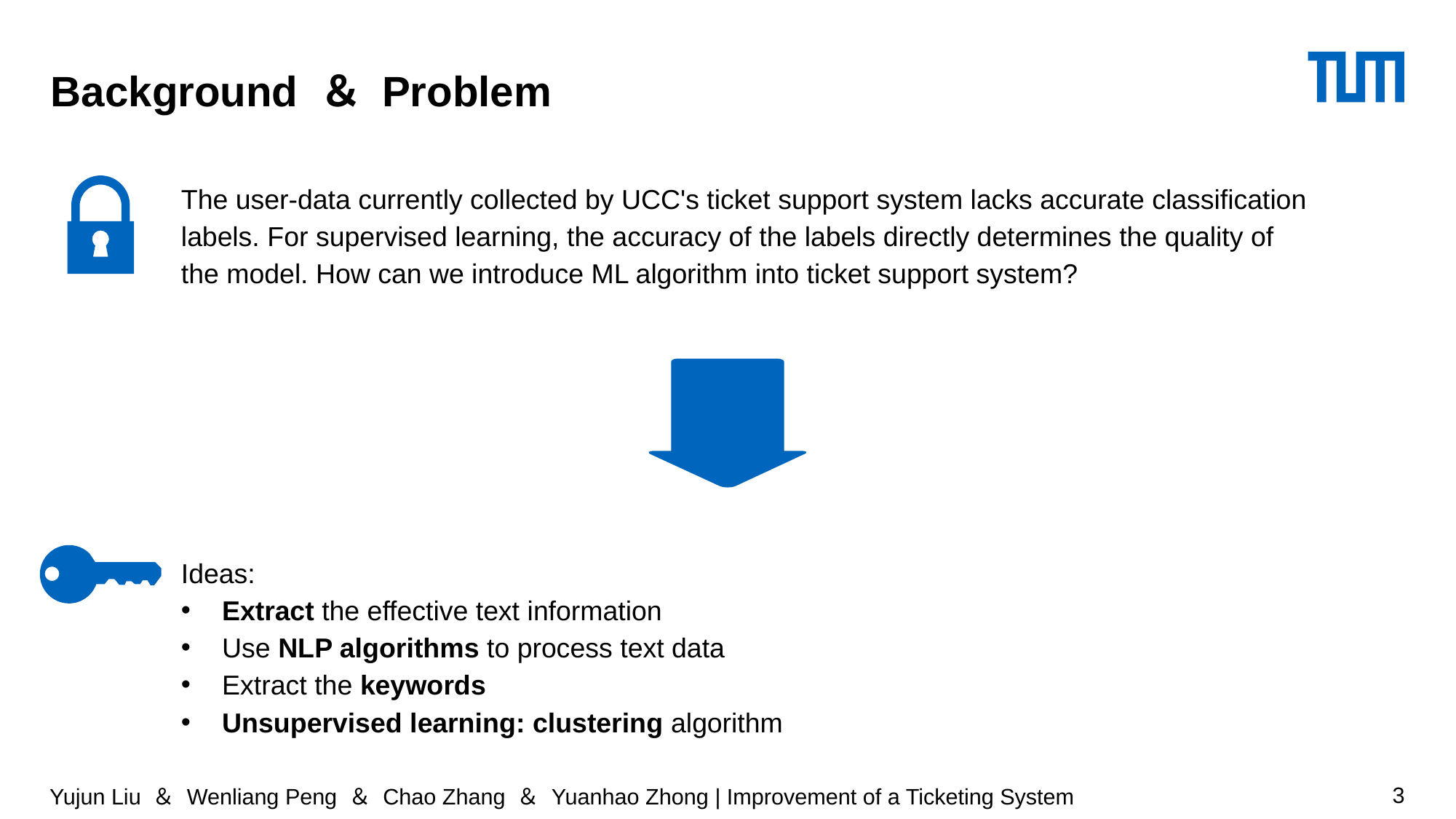

# Background ＆ Problem

The user-data currently collected by UCC's ticket support system lacks accurate classification labels. For supervised learning, the accuracy of the labels directly determines the quality of the model. How can we introduce ML algorithm into ticket support system?

Ideas:
Extract the effective text information
Use NLP algorithms to process text data
Extract the keywords
Unsupervised learning: clustering algorithm
Yujun Liu ＆ Wenliang Peng ＆ Chao Zhang ＆ Yuanhao Zhong | Improvement of a Ticketing System
3